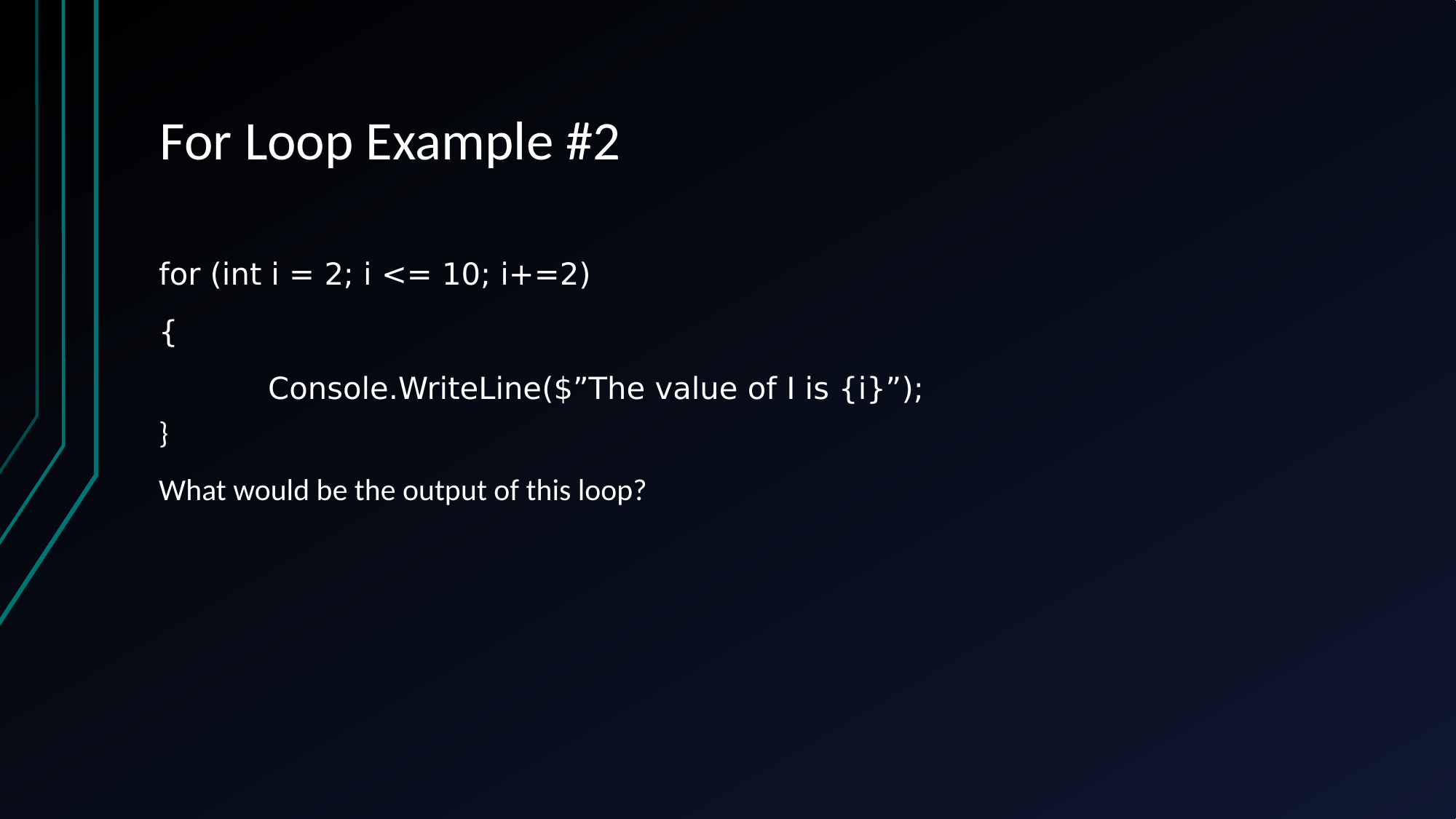

# For Loop Example #2
for (int i = 2; i <= 10; i+=2)
{
	Console.WriteLine($”The value of I is {i}”);
}
What would be the output of this loop?